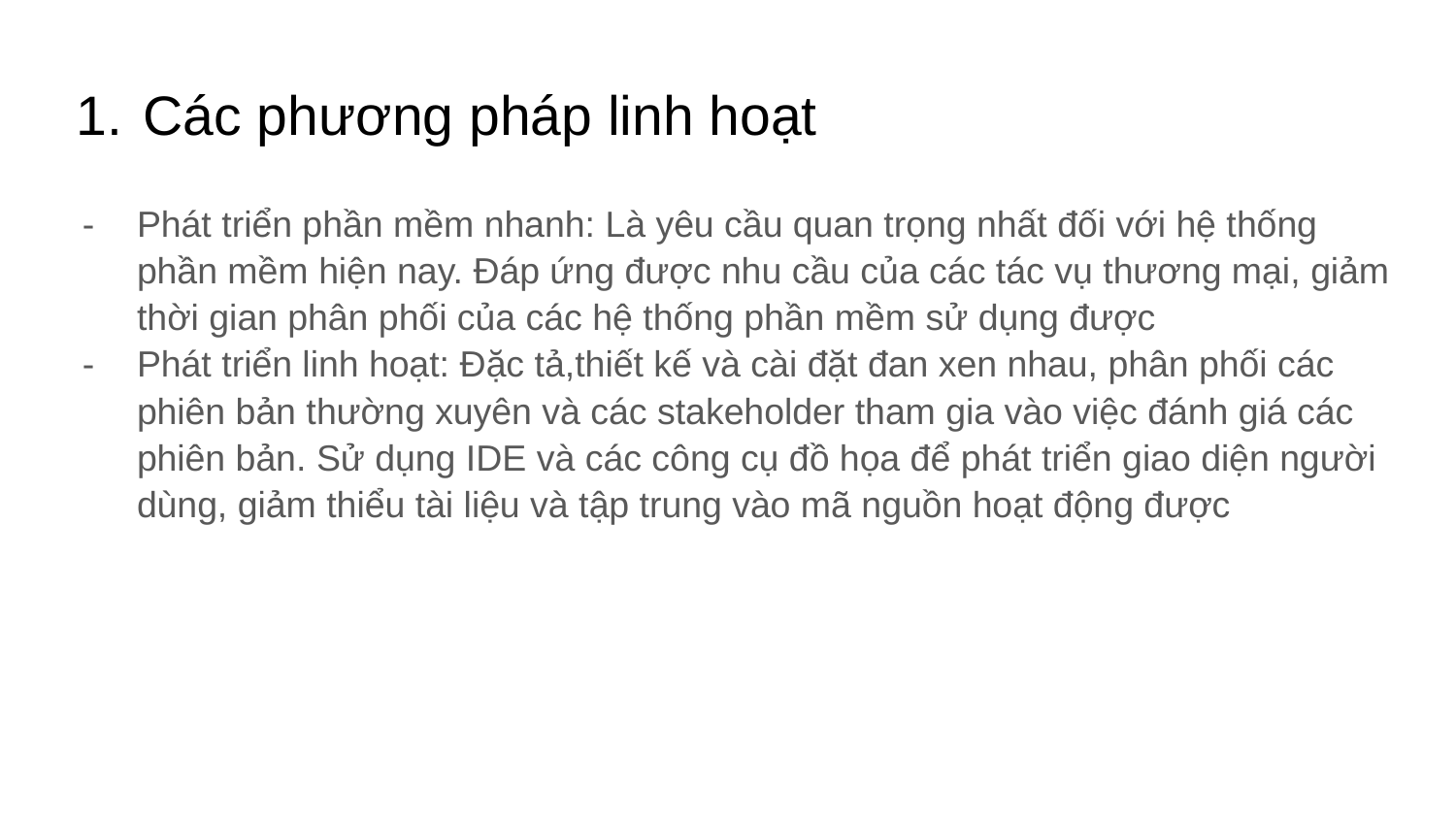

# Các phương pháp linh hoạt
Phát triển phần mềm nhanh: Là yêu cầu quan trọng nhất đối với hệ thống phần mềm hiện nay. Đáp ứng được nhu cầu của các tác vụ thương mại, giảm thời gian phân phối của các hệ thống phần mềm sử dụng được
Phát triển linh hoạt: Đặc tả,thiết kế và cài đặt đan xen nhau, phân phối các phiên bản thường xuyên và các stakeholder tham gia vào việc đánh giá các phiên bản. Sử dụng IDE và các công cụ đồ họa để phát triển giao diện người dùng, giảm thiểu tài liệu và tập trung vào mã nguồn hoạt động được